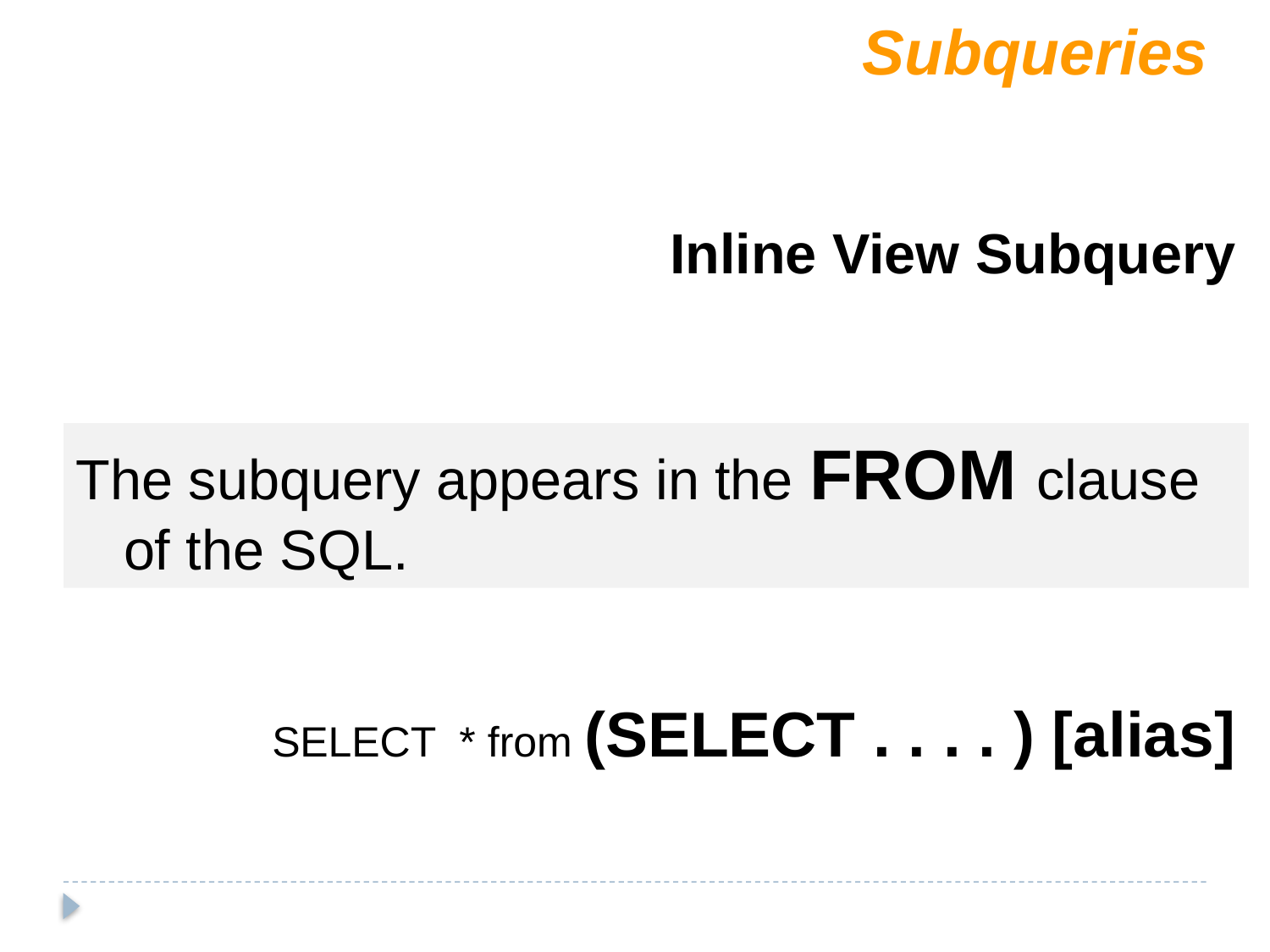

Subqueries
Inline View Subquery

The subquery appears in the FROM clause of the SQL.
SELECT  * from (SELECT . . . . ) [alias]